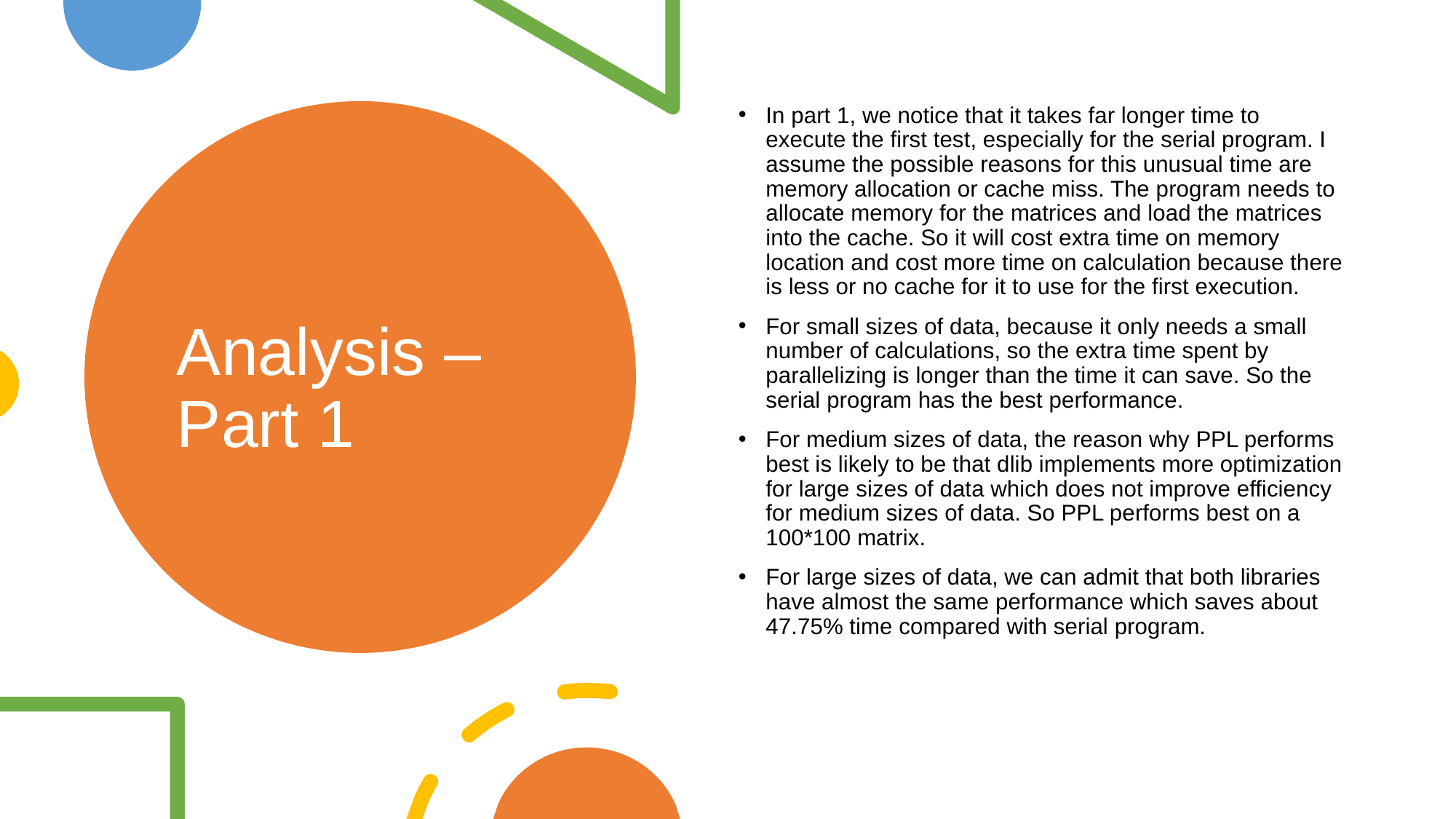

In part 1, we notice that it takes far longer time to execute the first test, especially for the serial program. I assume the possible reasons for this unusual time are memory allocation or cache miss. The program needs to allocate memory for the matrices and load the matrices into the cache. So it will cost extra time on memory location and cost more time on calculation because there is less or no cache for it to use for the first execution.
For small sizes of data, because it only needs a small number of calculations, so the extra time spent by parallelizing is longer than the time it can save. So the serial program has the best performance.
For medium sizes of data, the reason why PPL performs best is likely to be that dlib implements more optimization for large sizes of data which does not improve efficiency for medium sizes of data. So PPL performs best on a 100*100 matrix.
For large sizes of data, we can admit that both libraries have almost the same performance which saves about 47.75% time compared with serial program.

# Analysis – Part 1